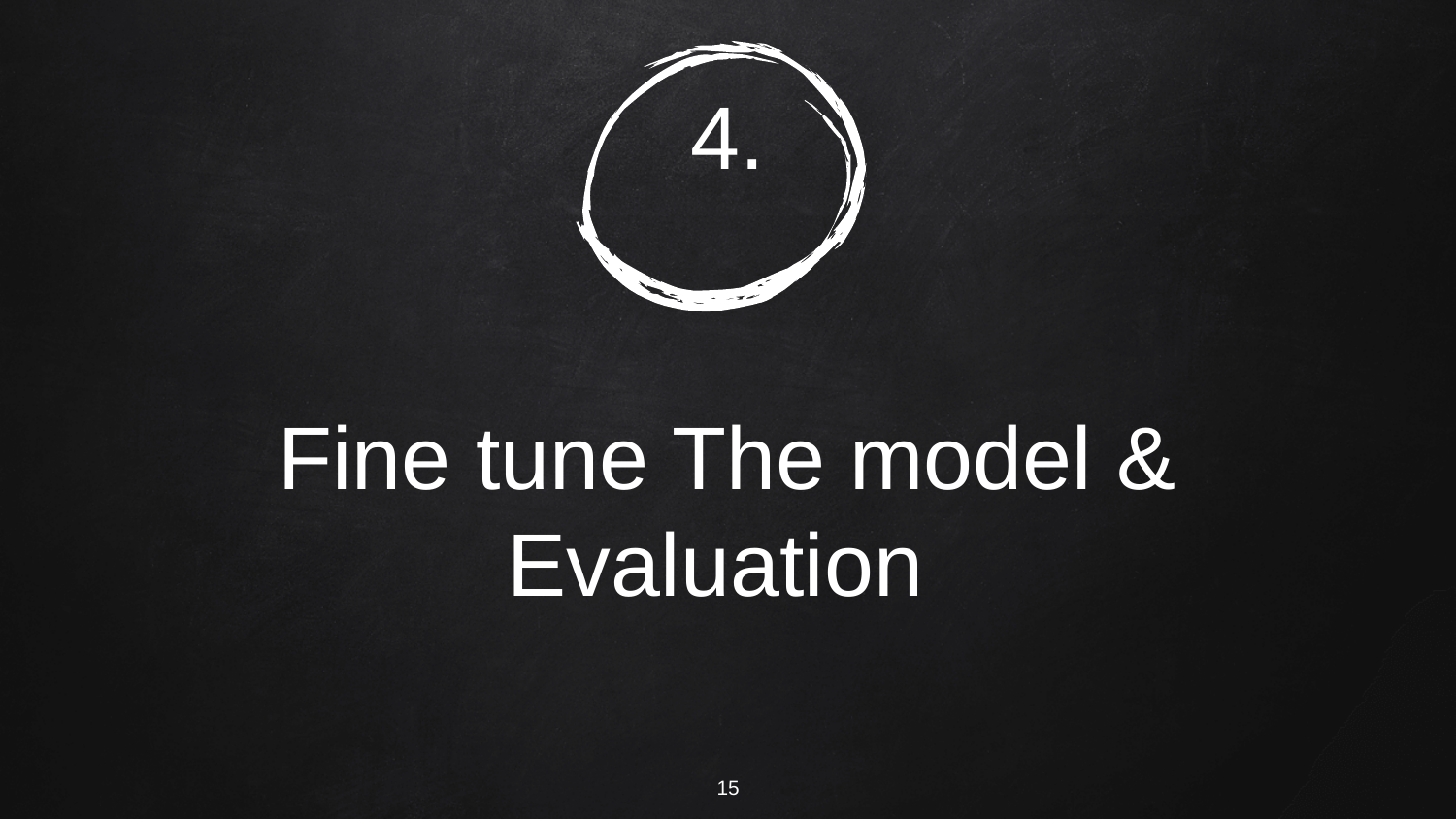

# 4.

Fine tune The model & Evaluation
15